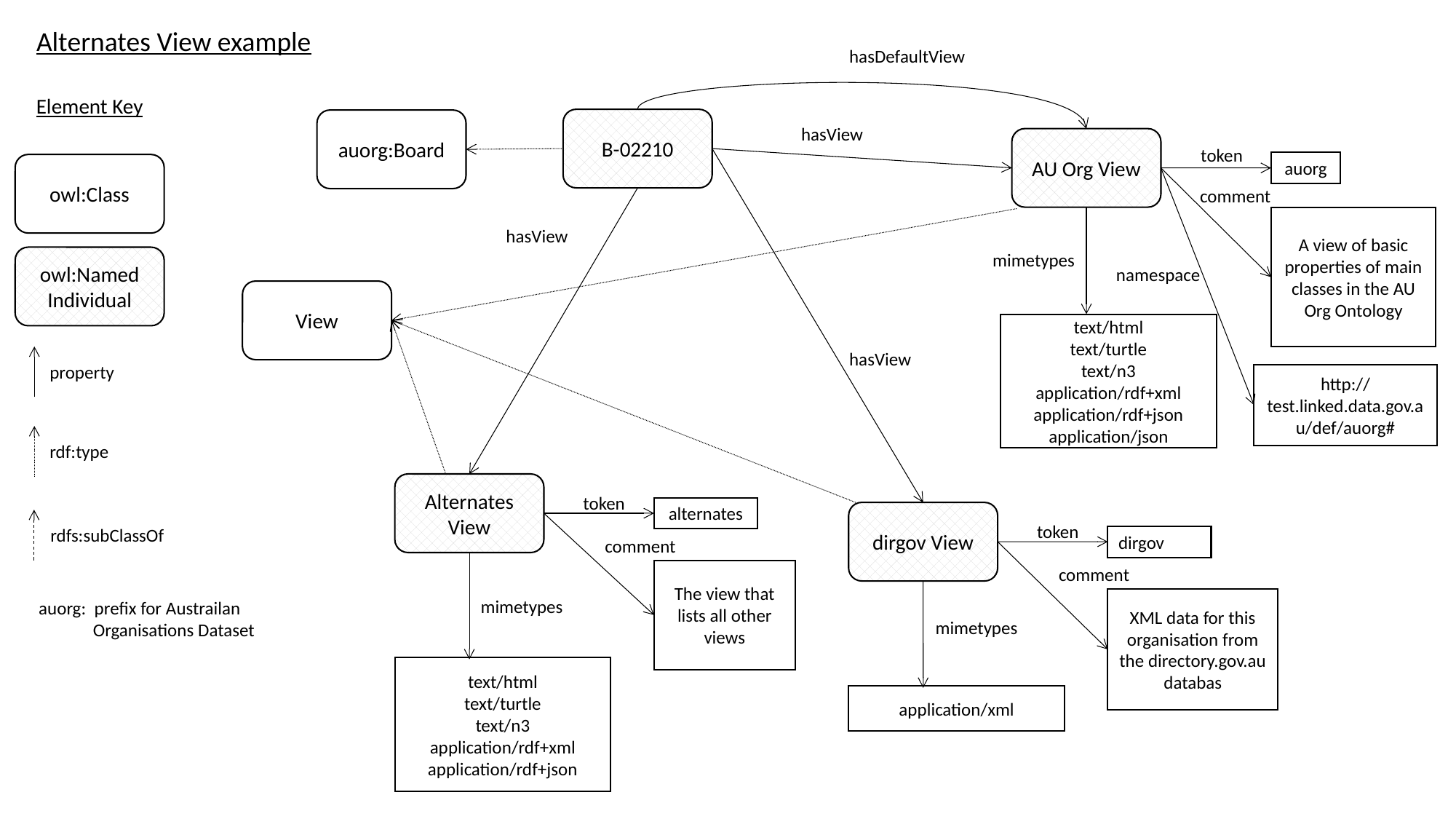

Alternates View example
hasDefaultView
Element Key
B-02210
auorg:Board
hasView
AU Org View
token
auorg
owl:Class
comment
A view of basic properties of main classes in the AU Org Ontology
hasView
mimetypes
owl:Named
Individual
namespace
View
text/html
text/turtle
text/n3
application/rdf+xml
application/rdf+json
application/json
hasView
property
http://test.linked.data.gov.au/def/auorg#
rdf:type
Alternates View
token
alternates
dirgov View
token
rdfs:subClassOf
dirgov
comment
comment
The view that lists all other views
XML data for this organisation from the directory.gov.au databas
mimetypes
auorg:  prefix for Austrailan
             Organisations Dataset
mimetypes
text/html
text/turtle
text/n3
application/rdf+xml
application/rdf+json
application/xml